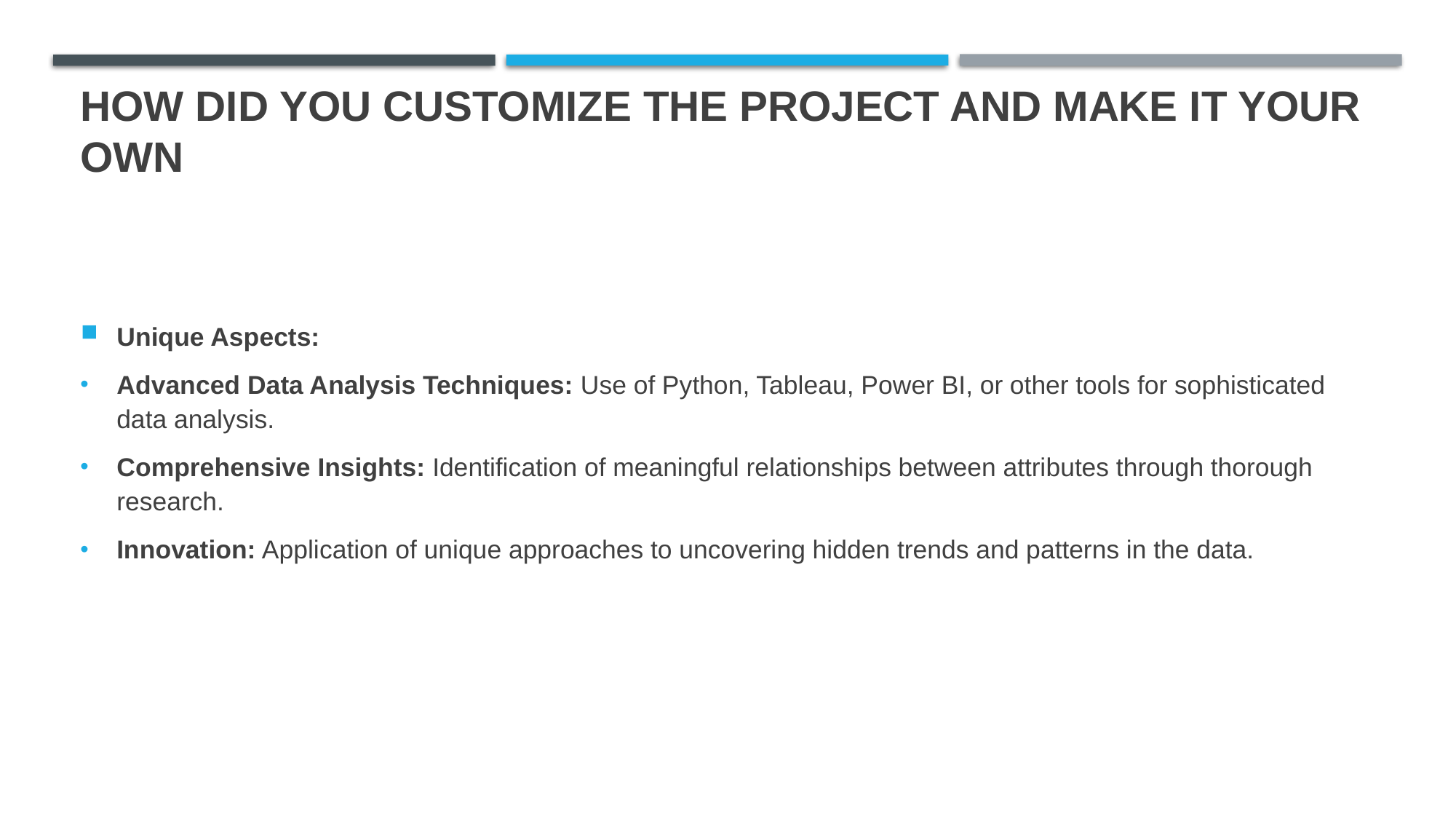

# How did you customize the project and make it your own
Unique Aspects:
Advanced Data Analysis Techniques: Use of Python, Tableau, Power BI, or other tools for sophisticated data analysis.
Comprehensive Insights: Identification of meaningful relationships between attributes through thorough research.
Innovation: Application of unique approaches to uncovering hidden trends and patterns in the data.